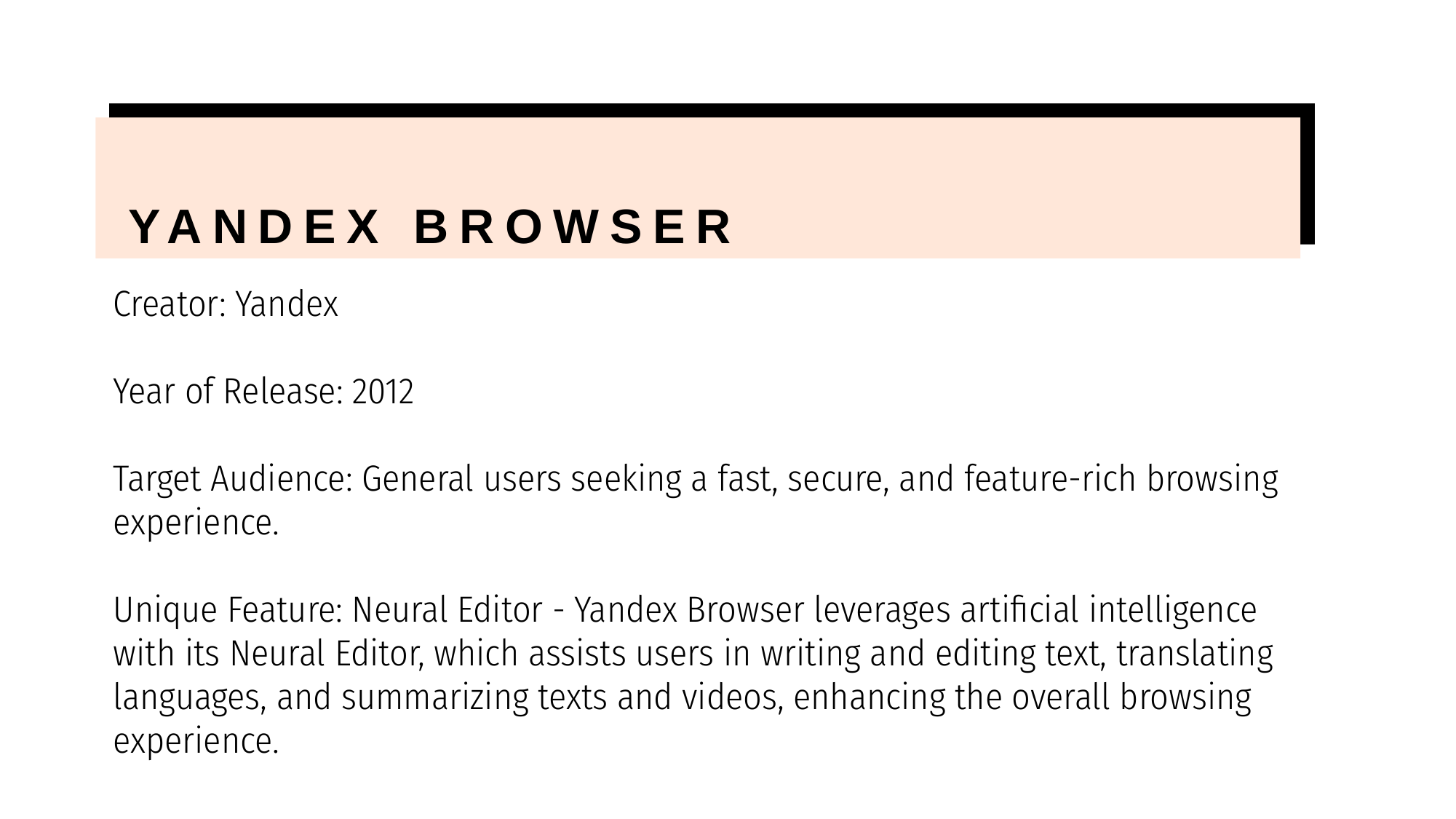

# Yandex browser
Creator: Yandex

Year of Release: 2012

Target Audience: General users seeking a fast, secure, and feature-rich browsing experience.

Unique Feature: Neural Editor - Yandex Browser leverages artificial intelligence with its Neural Editor, which assists users in writing and editing text, translating languages, and summarizing texts and videos, enhancing the overall browsing experience.